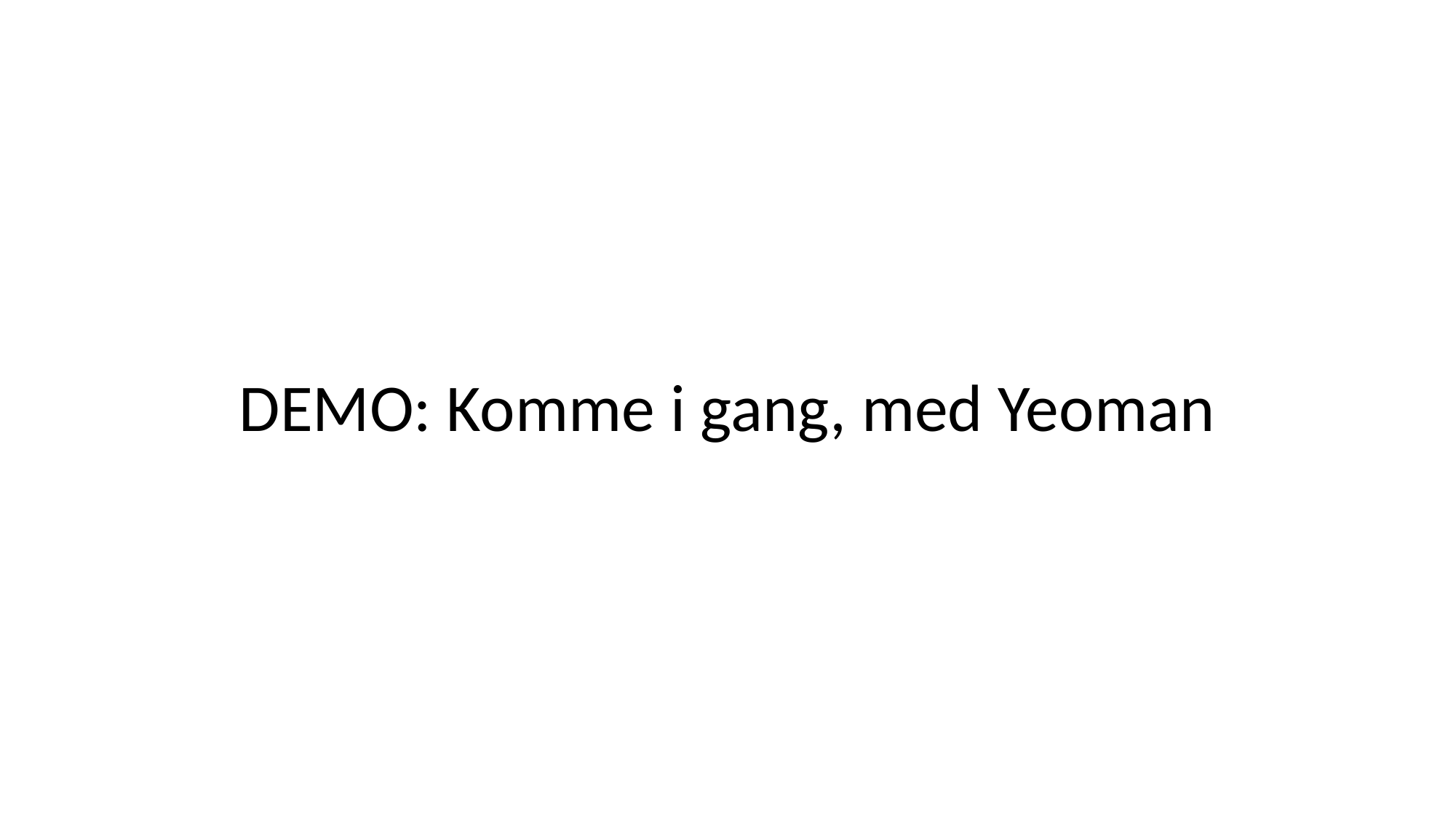

# DEMO: Komme i gang, med Yeoman